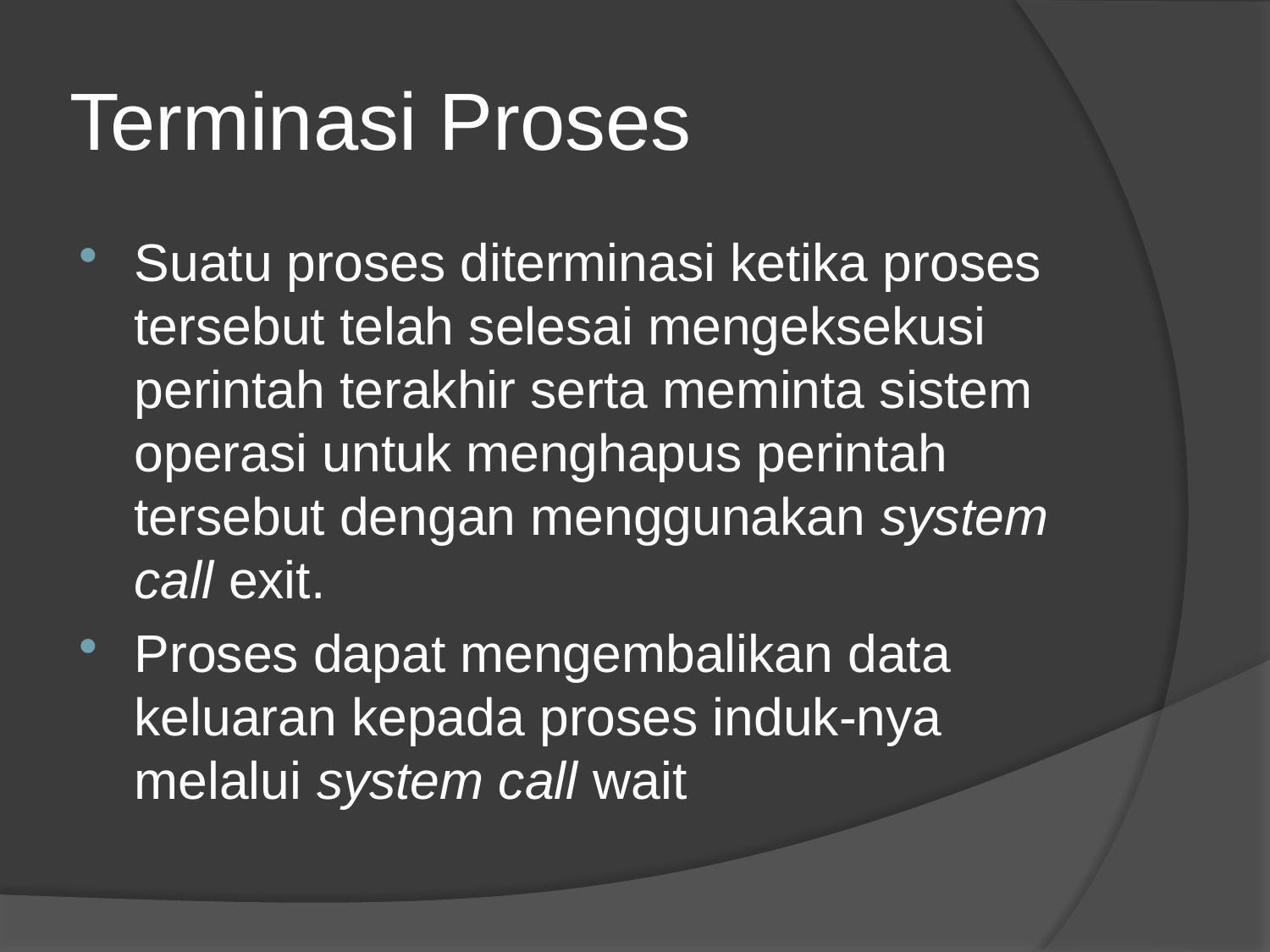

# Terminasi Proses
Suatu proses diterminasi ketika proses tersebut telah selesai mengeksekusi perintah terakhir serta meminta sistem operasi untuk menghapus perintah tersebut dengan menggunakan system call exit.
Proses dapat mengembalikan data keluaran kepada proses induk-nya melalui system call wait